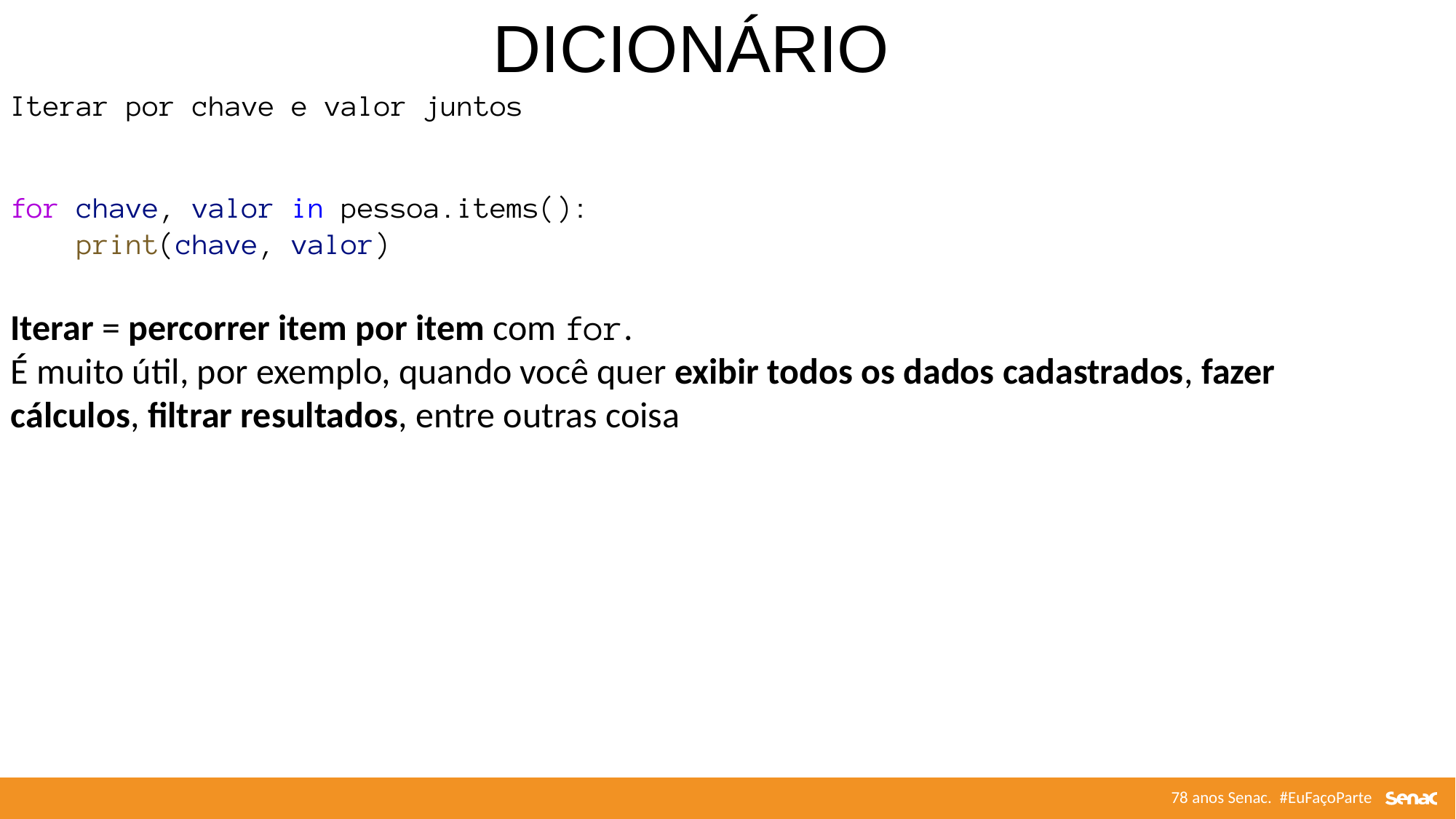

DICIONÁRIO
Iterar por chave e valor juntos

for chave, valor in pessoa.items():
    print(chave, valor)

Iterar = percorrer item por item com for.
É muito útil, por exemplo, quando você quer exibir todos os dados cadastrados, fazer cálculos, filtrar resultados, entre outras coisa